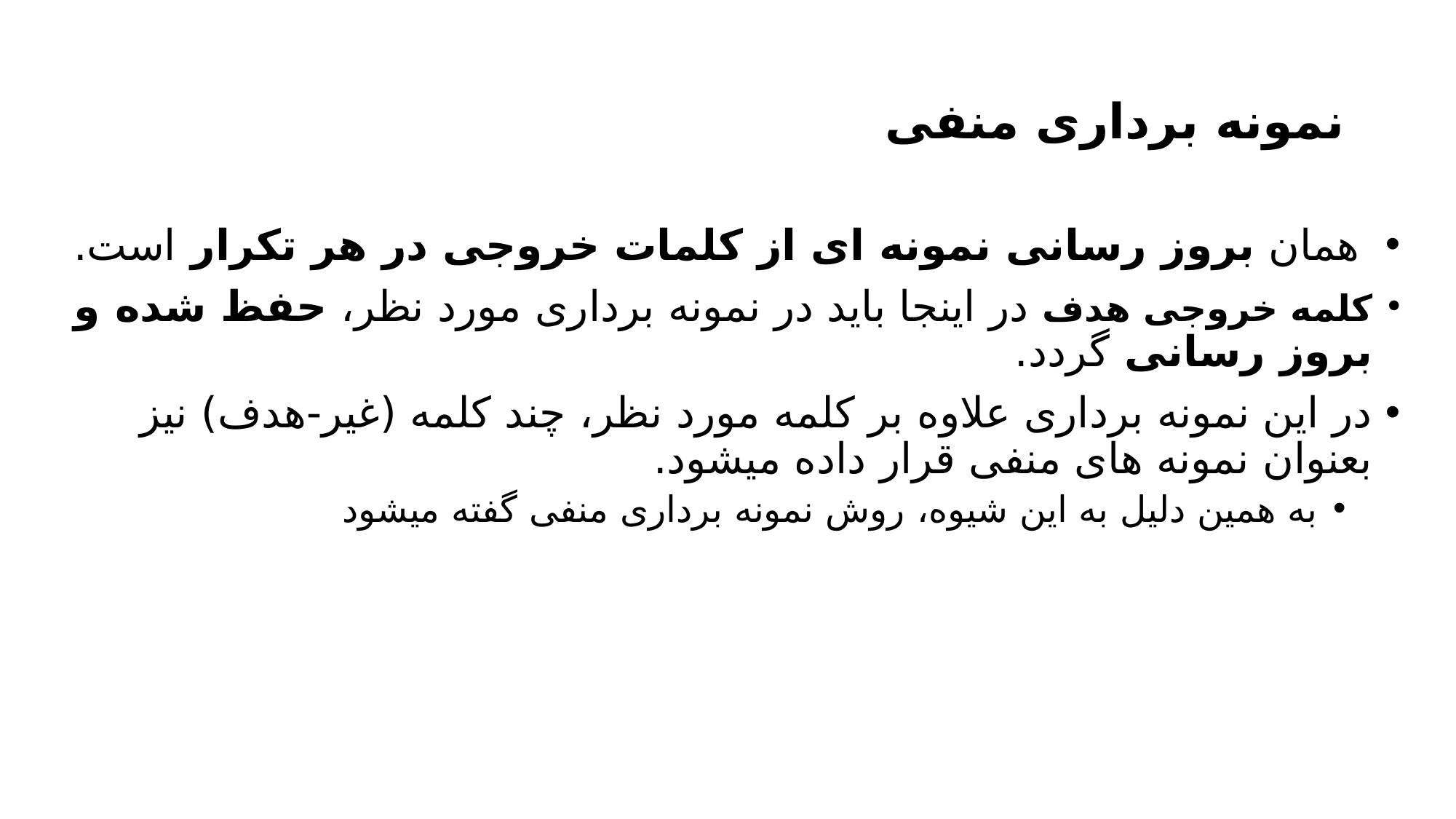

# نمونه برداری منفی
 همان بروز رسانی نمونه ای از کلمات خروجی در هر تکرار است.
کلمه خروجی هدف در اینجا باید در نمونه برداری مورد نظر، حفظ شده و بروز رسانی گردد.
در این نمونه برداری علاوه بر کلمه مورد نظر، چند کلمه (غیر-هدف) نیز بعنوان نمونه های منفی قرار داده میشود.
به همین دلیل به این شیوه، روش نمونه برداری منفی گفته میشود